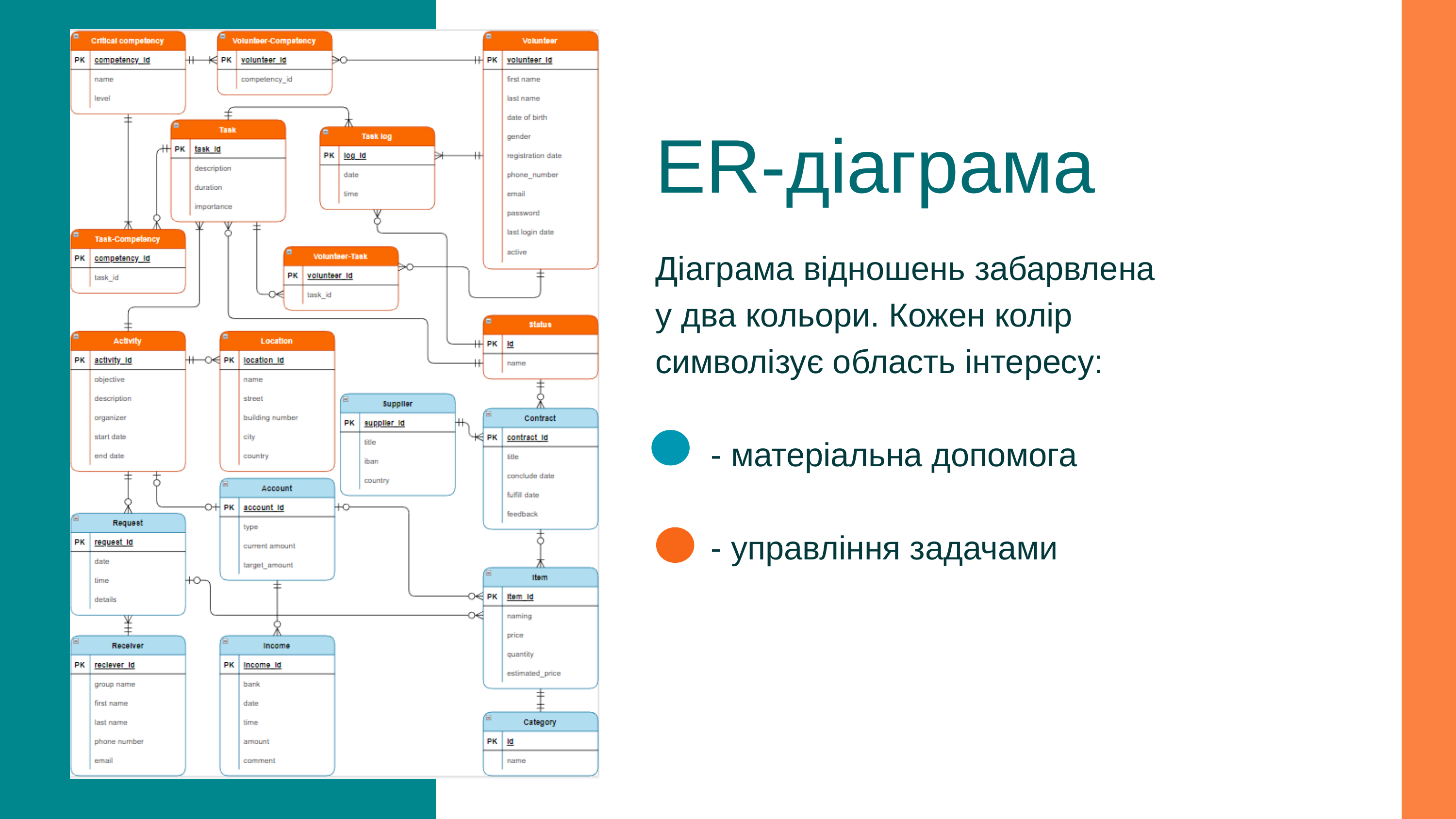

ER-діаграма
Діаграма відношень забарвлена у два кольори. Кожен колір символізує область інтересу:

      - матеріальна допомога

      - управління задачами